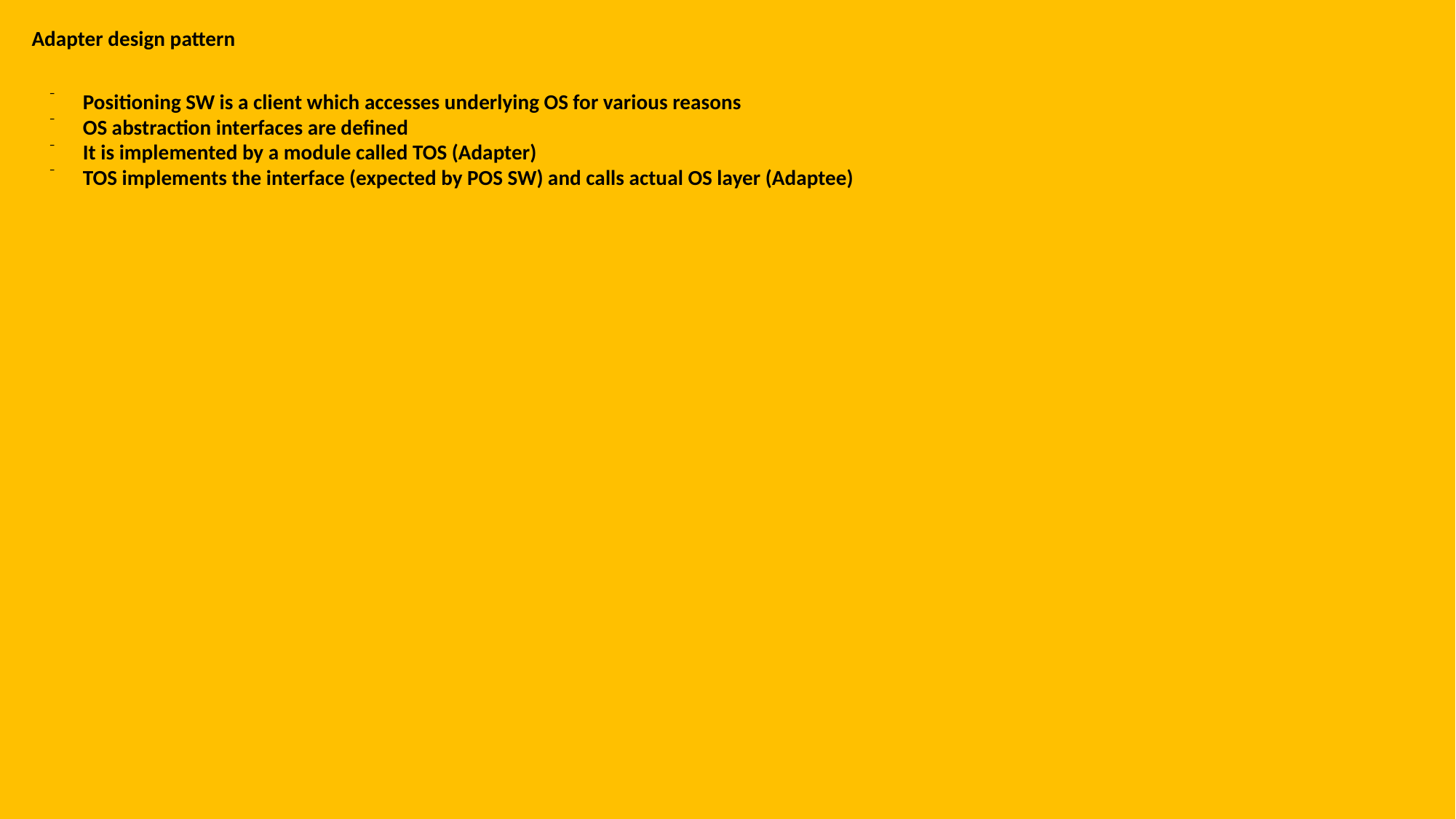

Adapter design pattern
Positioning SW is a client which accesses underlying OS for various reasons
OS abstraction interfaces are defined
It is implemented by a module called TOS (Adapter)
TOS implements the interface (expected by POS SW) and calls actual OS layer (Adaptee)